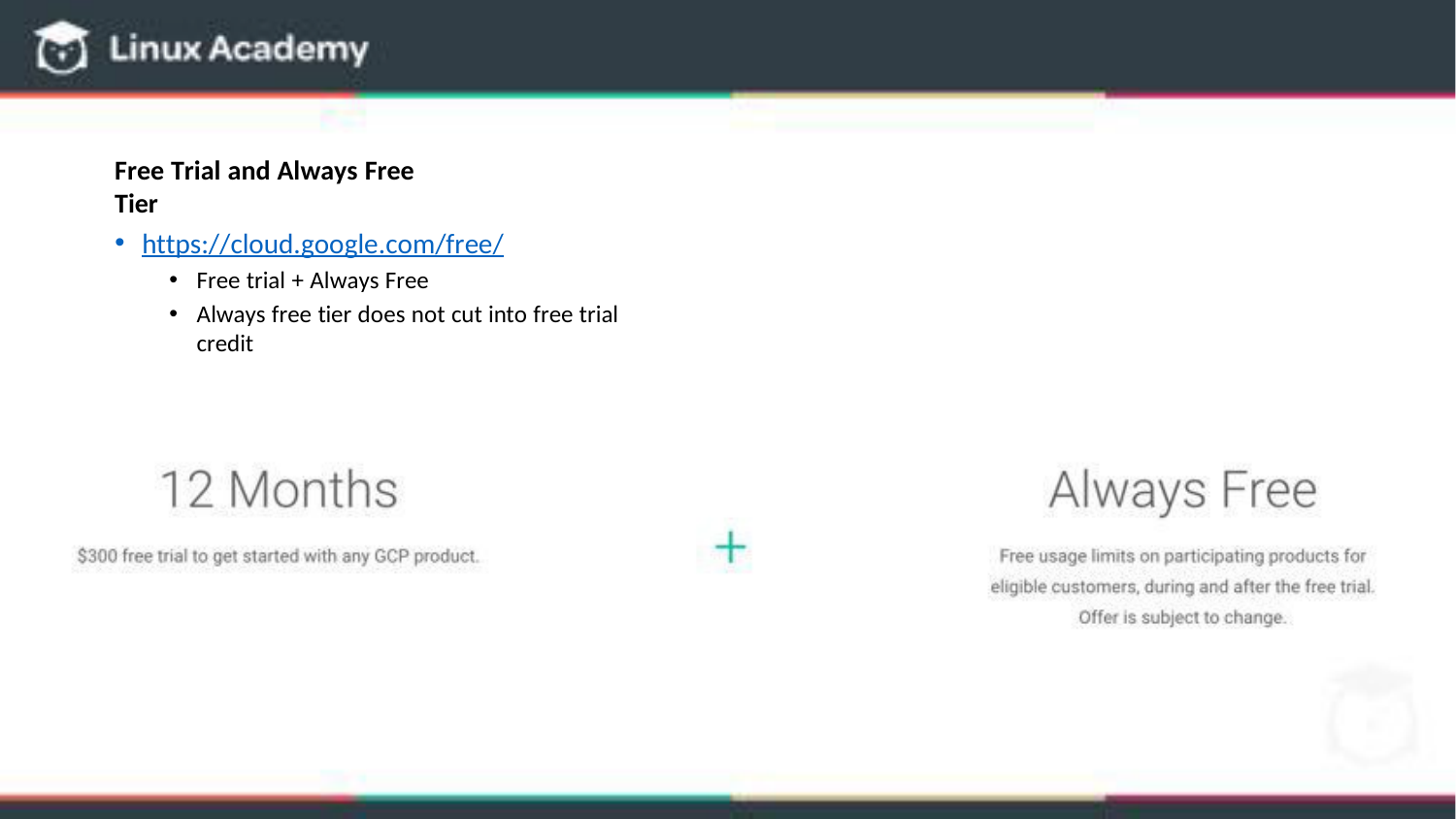

Free Trial and Always Free Tier
https://cloud.google.com/free/
Free trial + Always Free
Always free tier does not cut into free trial credit